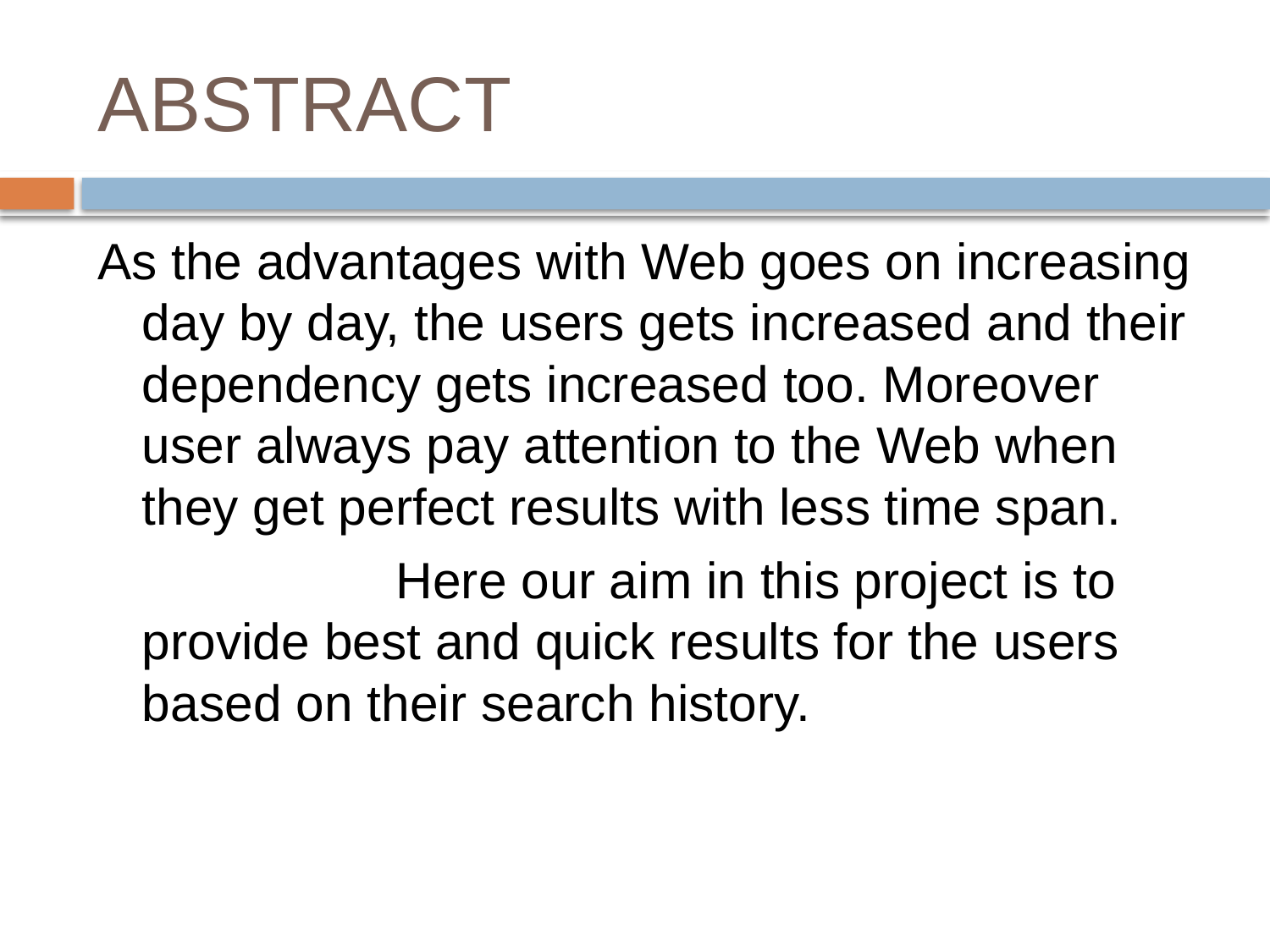

# ABSTRACT
As the advantages with Web goes on increasing day by day, the users gets increased and their dependency gets increased too. Moreover user always pay attention to the Web when they get perfect results with less time span.
			Here our aim in this project is to provide best and quick results for the users based on their search history.